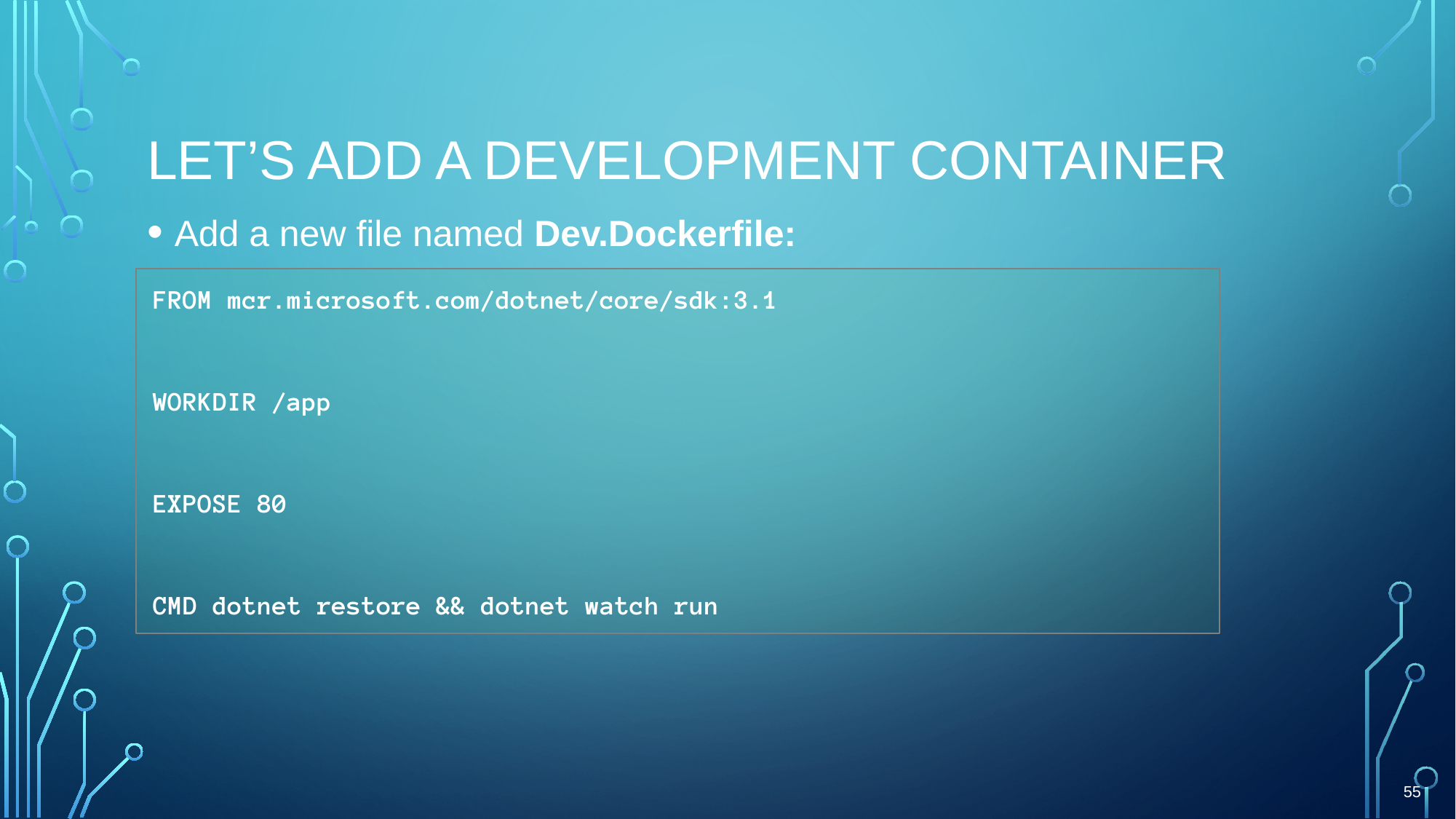

# Let’s add a development container
Add a new file named Dev.Dockerfile:

FROM mcr.microsoft.com/dotnet/core/sdk:3.1

WORKDIR /app

EXPOSE 80

CMD dotnet restore && dotnet watch run
55